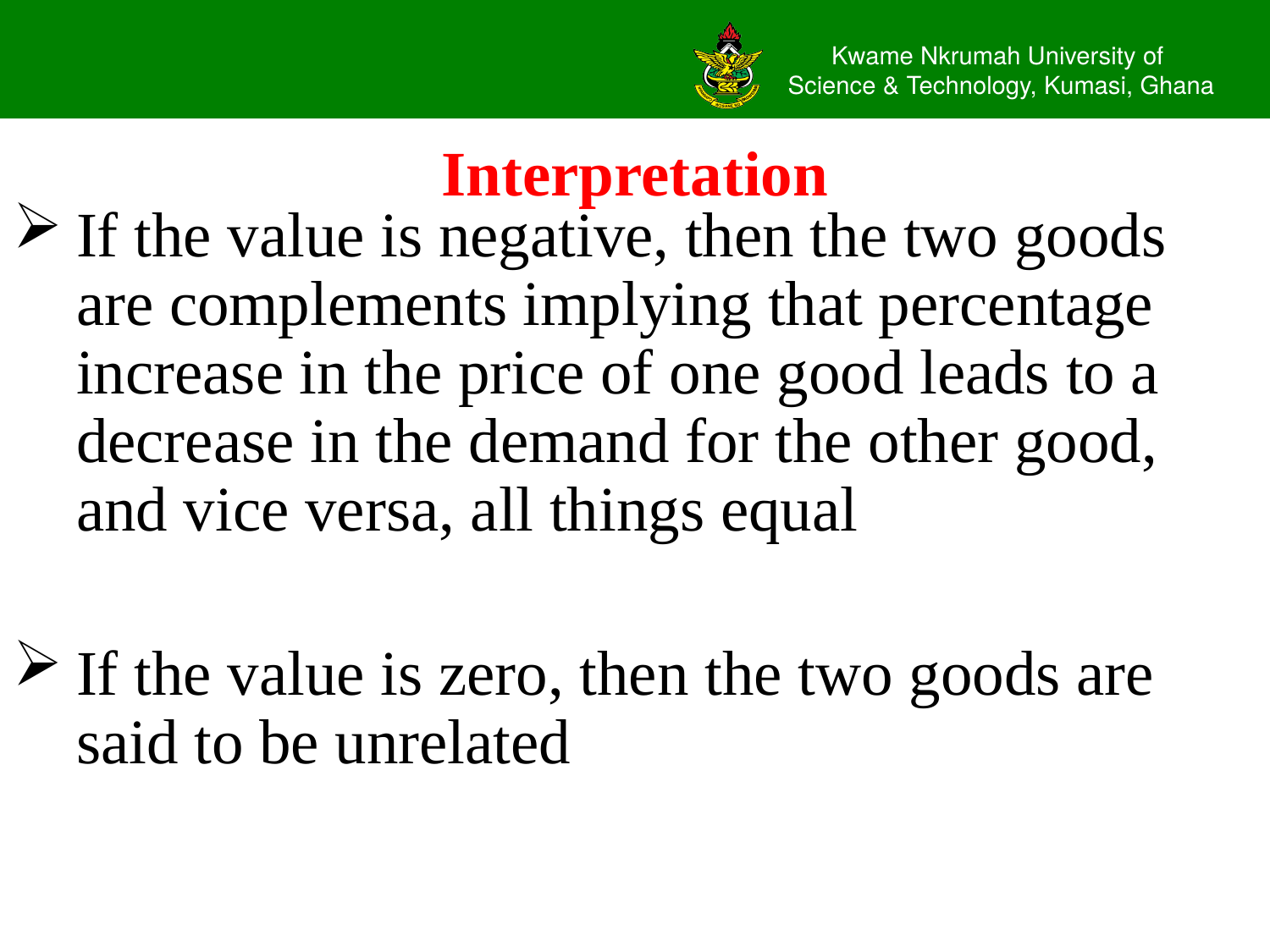

# Interpretation
If the value is negative, then the two goods are complements implying that percentage increase in the price of one good leads to a decrease in the demand for the other good, and vice versa, all things equal

If the value is zero, then the two goods are said to be unrelated